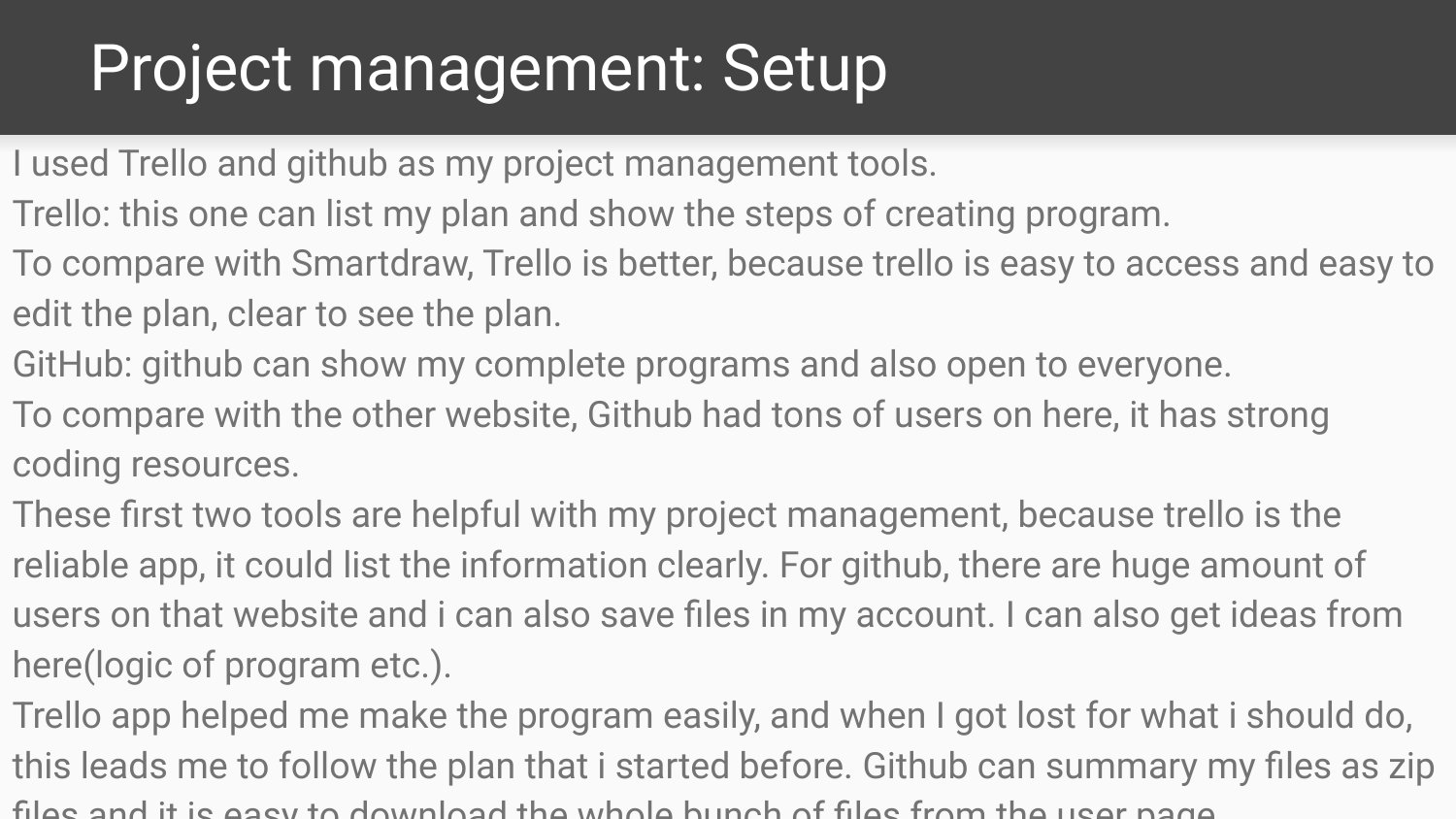

# Project management: Setup
I used Trello and github as my project management tools.
Trello: this one can list my plan and show the steps of creating program.
To compare with Smartdraw, Trello is better, because trello is easy to access and easy to edit the plan, clear to see the plan.
GitHub: github can show my complete programs and also open to everyone.
To compare with the other website, Github had tons of users on here, it has strong coding resources.
These first two tools are helpful with my project management, because trello is the reliable app, it could list the information clearly. For github, there are huge amount of users on that website and i can also save files in my account. I can also get ideas from here(logic of program etc.).
Trello app helped me make the program easily, and when I got lost for what i should do, this leads me to follow the plan that i started before. Github can summary my files as zip files and it is easy to download the whole bunch of files from the user page.